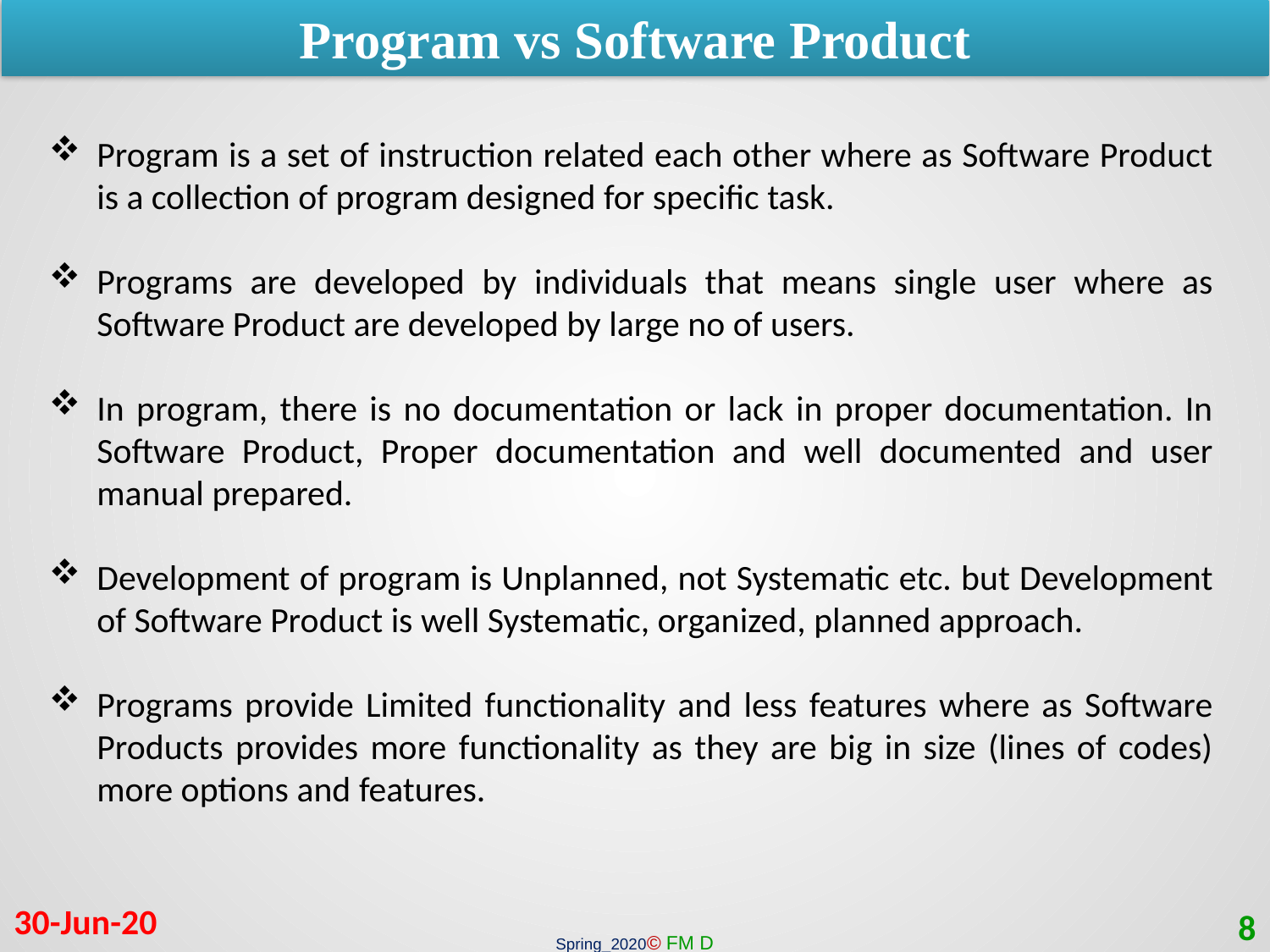

Program vs Software Product

Program is a set of instruction related each other where as Software Product is a collection of program designed for specific task.

Programs are developed by individuals that means single user where as Software Product are developed by large no of users.

In program, there is no documentation or lack in proper documentation. In Software Product, Proper documentation and well documented and user manual prepared.

Development of program is Unplanned, not Systematic etc. but Development of Software Product is well Systematic, organized, planned approach.

Programs provide Limited functionality and less features where as Software Products provides more functionality as they are big in size (lines of codes) more options and features.
30-Jun-20
8